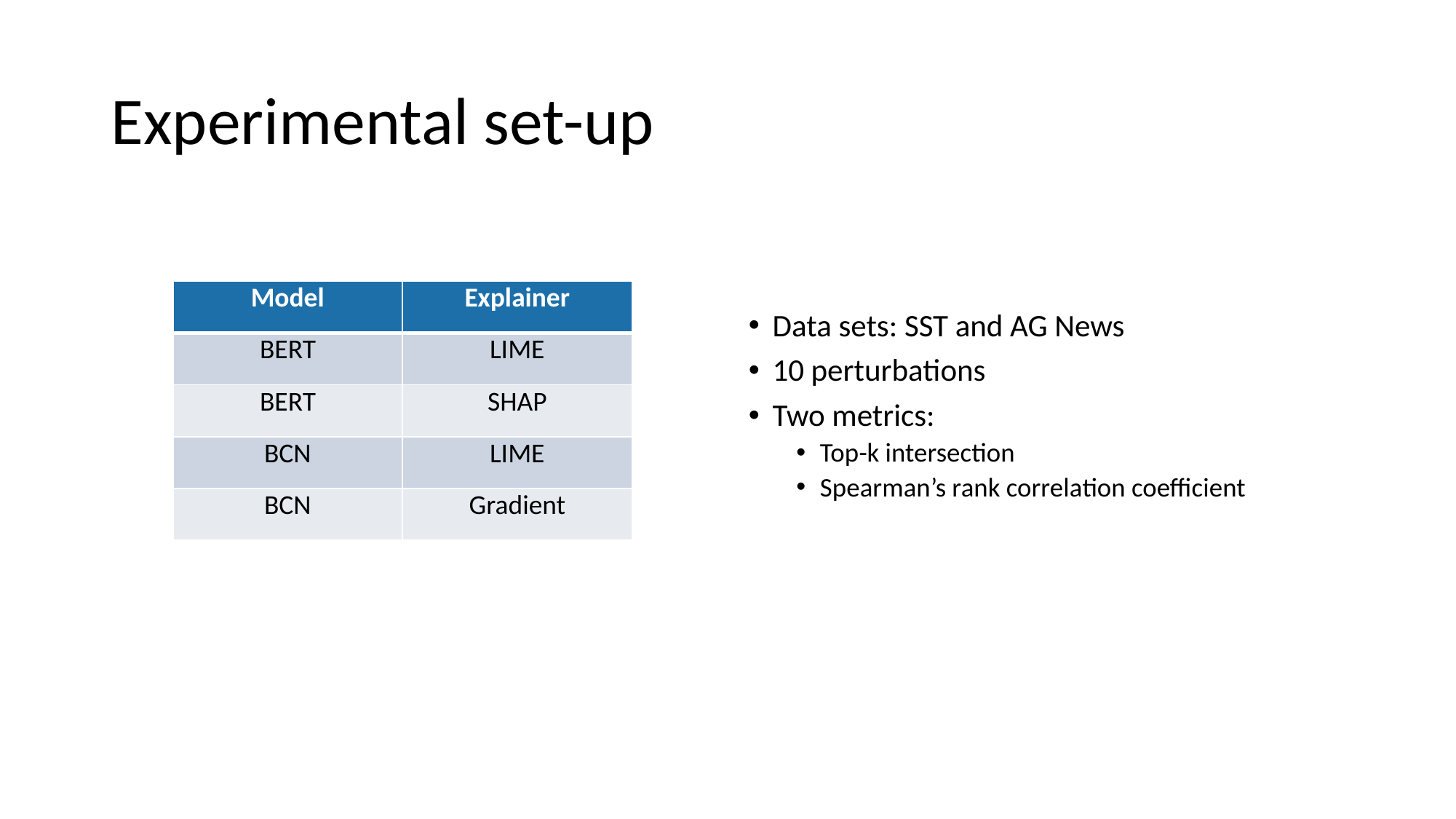

# Experimental set-up
| Model | Explainer |
| --- | --- |
| BERT | LIME |
| BERT | SHAP |
| BCN | LIME |
| BCN | Gradient |
Data sets: SST and AG News
10 perturbations
Two metrics:
Top-k intersection
Spearman’s rank correlation coefficient